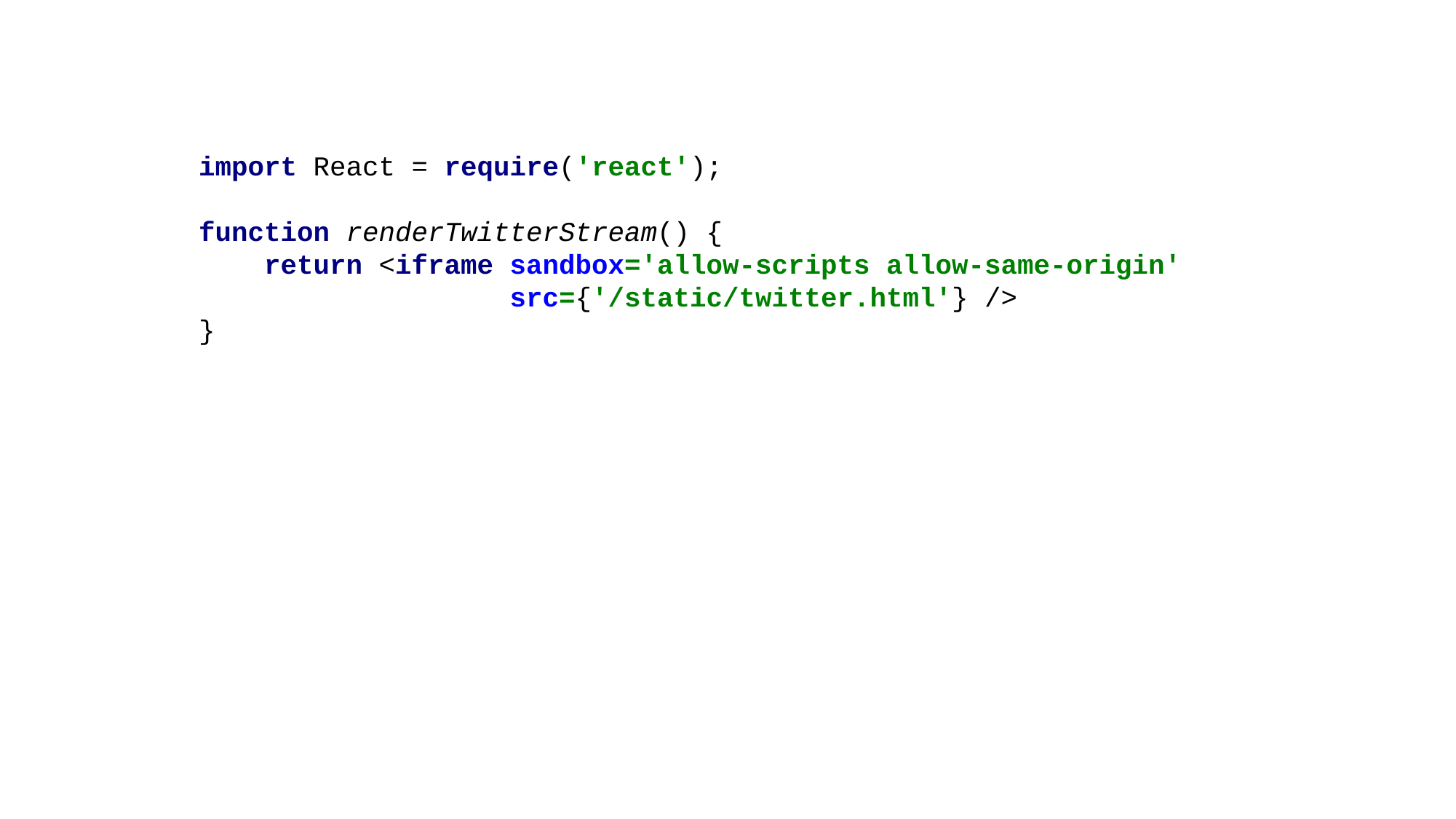

import React = require('react');
function renderTwitterStream() {
    return <iframe sandbox='allow-scripts allow-same-origin'
                   src={'/static/twitter.html'} />
}
import React = require('react');
function renderTwitterStream() {
    return <iframe src={'/static/twitter.html'} />
}